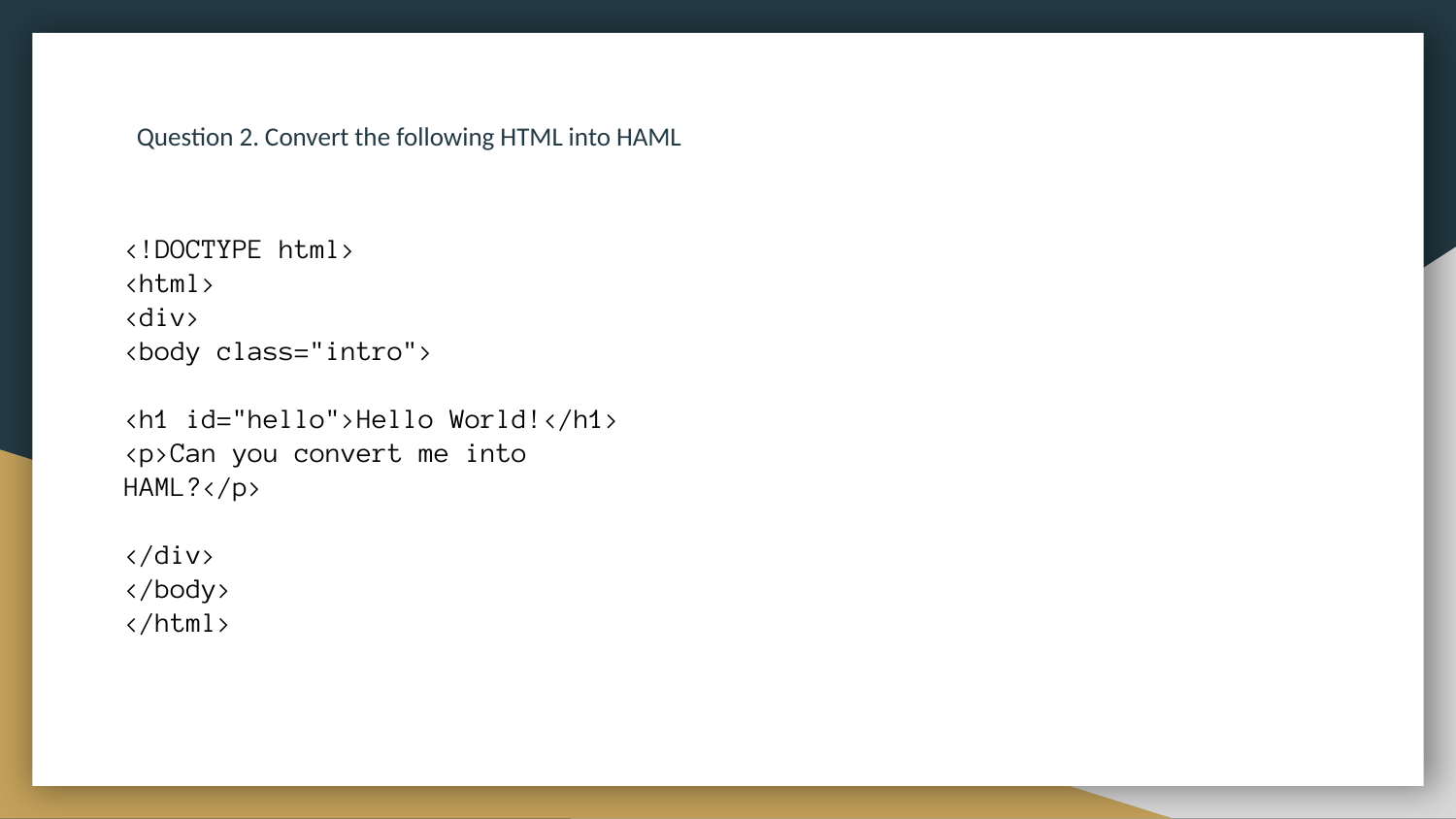

Question 2. Convert the following HTML into HAML
#
<!DOCTYPE html>
<html>
<div>
<body class="intro">

<h1 id="hello">Hello World!</h1>
<p>Can you convert me into HAML?</p>

</div>
</body>
</html>